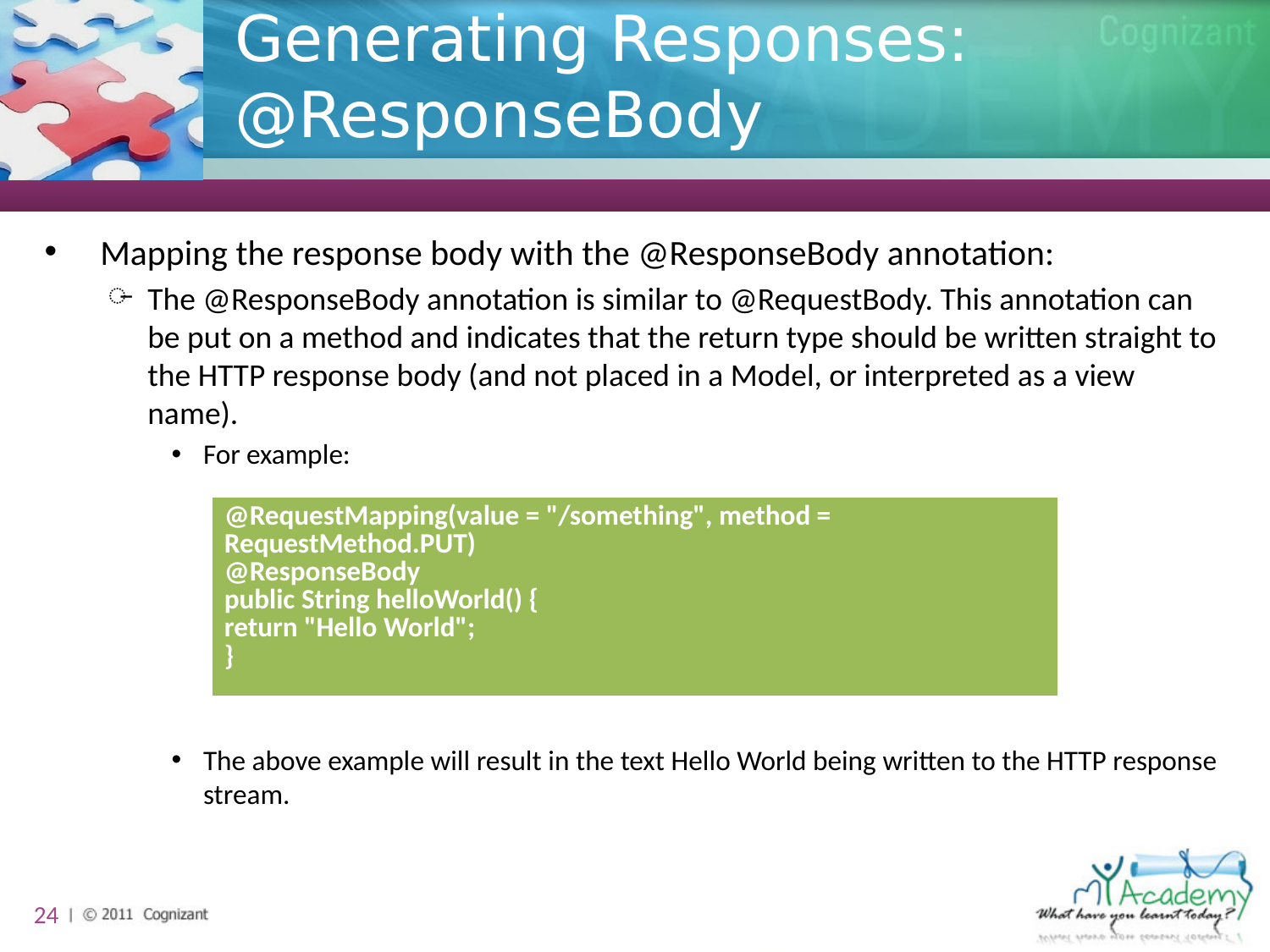

# Generating Responses: @ResponseBody
 Mapping the response body with the @ResponseBody annotation:
The @ResponseBody annotation is similar to @RequestBody. This annotation can be put on a method and indicates that the return type should be written straight to the HTTP response body (and not placed in a Model, or interpreted as a view name).
For example:

The above example will result in the text Hello World being written to the HTTP response stream.
| @RequestMapping(value = "/something", method = RequestMethod.PUT) @ResponseBody public String helloWorld() { return "Hello World"; } |
| --- |
24